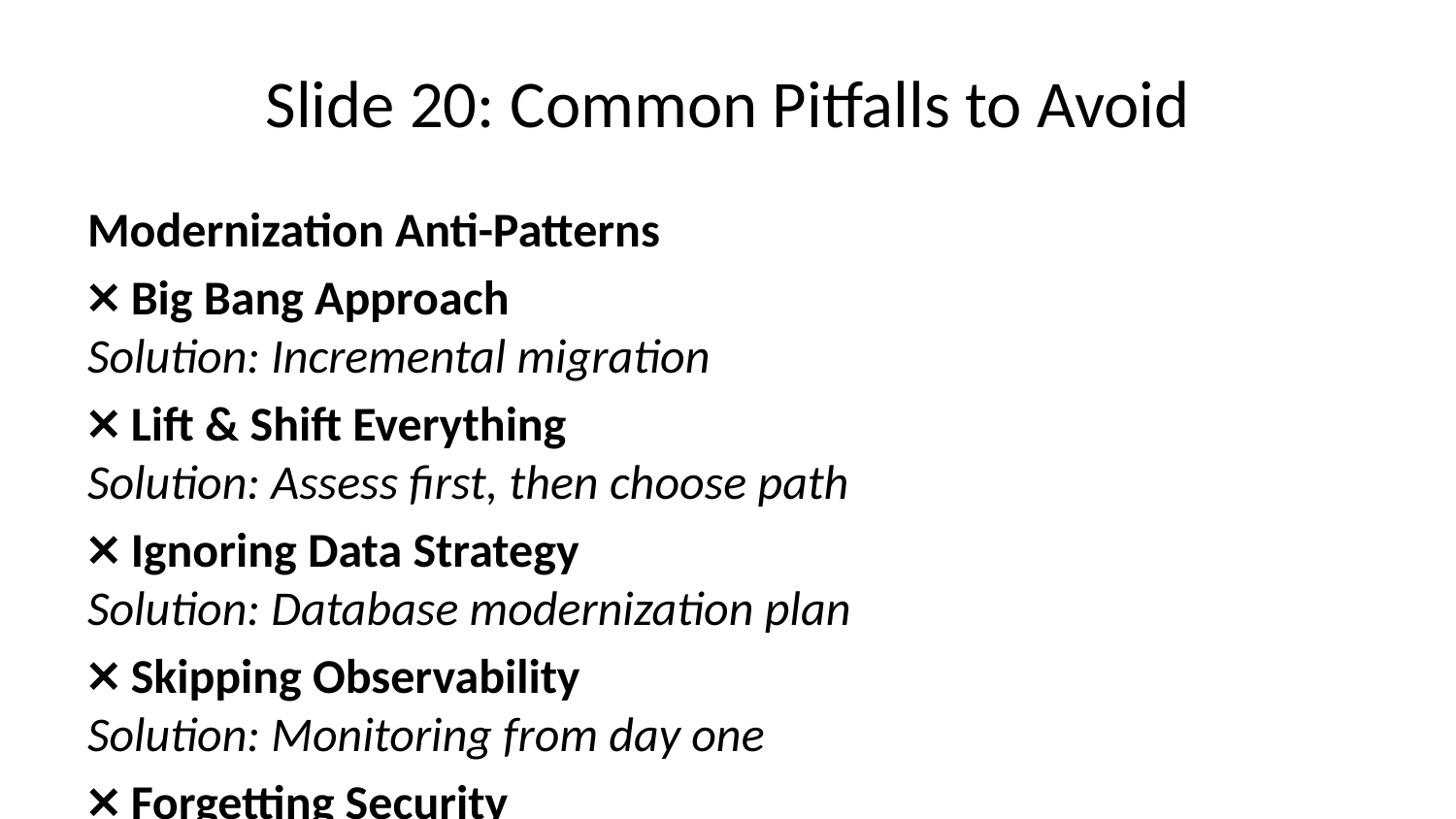

# Slide 20: Common Pitfalls to Avoid
Modernization Anti-Patterns
❌ Big Bang Approach
Solution: Incremental migration
❌ Lift & Shift Everything
Solution: Assess first, then choose path
❌ Ignoring Data Strategy
Solution: Database modernization plan
❌ Skipping Observability
Solution: Monitoring from day one
❌ Forgetting Security
Solution: Security by design